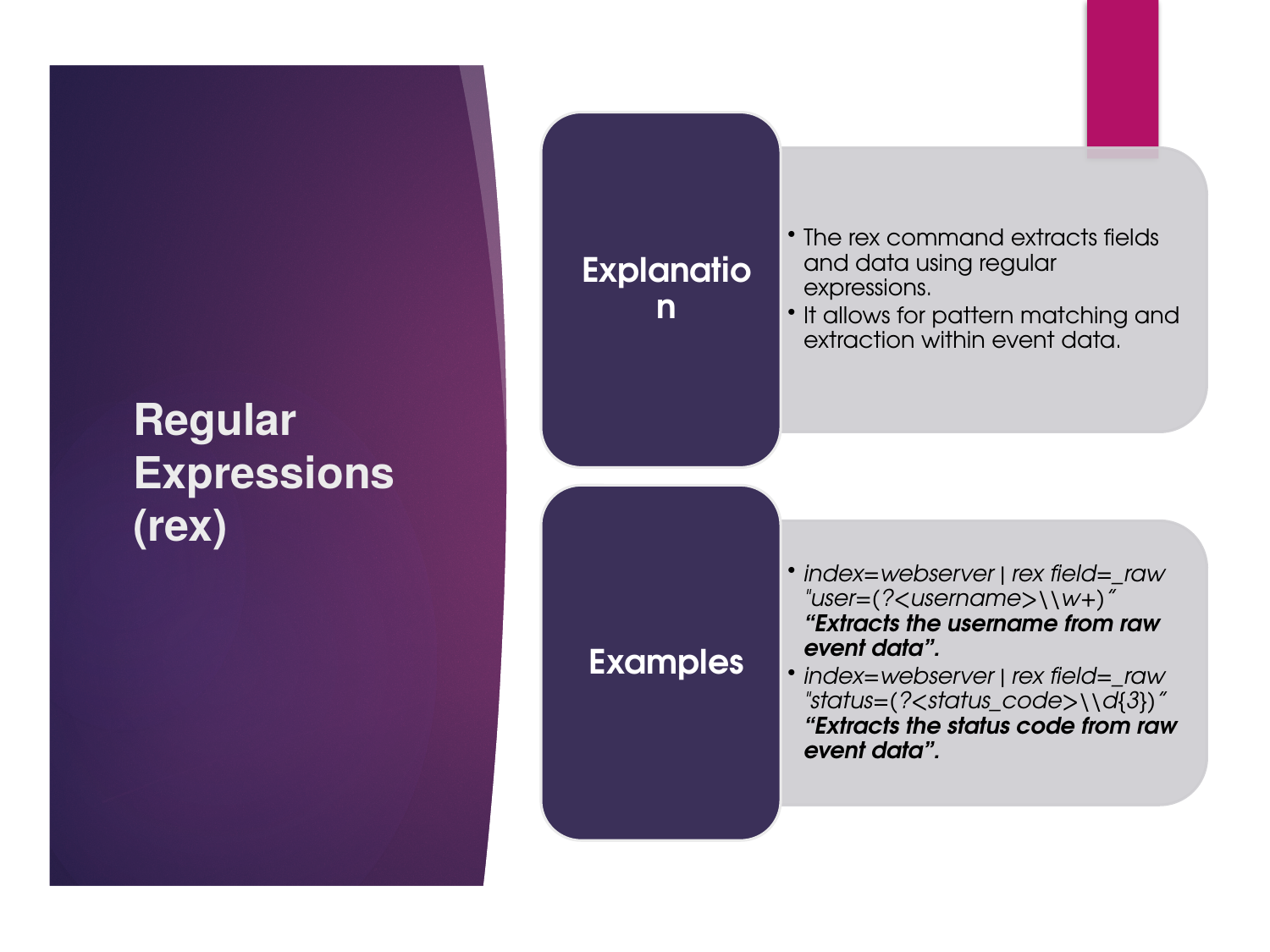

The rex command extracts fields and data using regular expressions.
It allows for pattern matching and extraction within event data.
Explanation
index=webserver | rex field=_raw "user=(?<username>\\w+)” “Extracts the username from raw event data”.
index=webserver | rex field=_raw "status=(?<status_code>\\d{3})” “Extracts the status code from raw event data”.
Examples
# Regular Expressions (rex)